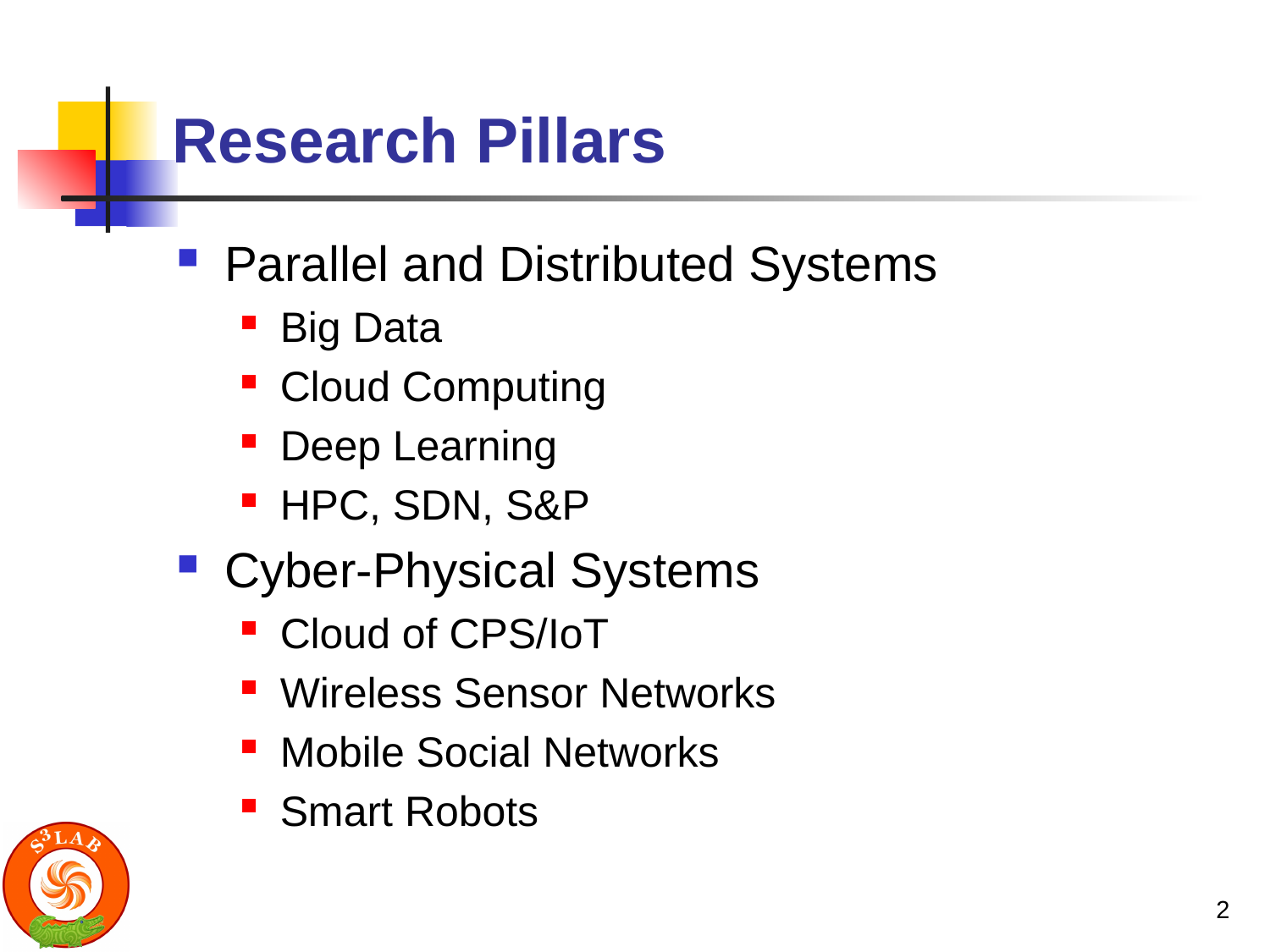

# Research Pillars
Parallel and Distributed Systems
Big Data
Cloud Computing
Deep Learning
HPC, SDN, S&P
Cyber-Physical Systems
Cloud of CPS/IoT
Wireless Sensor Networks
Mobile Social Networks
Smart Robots
2